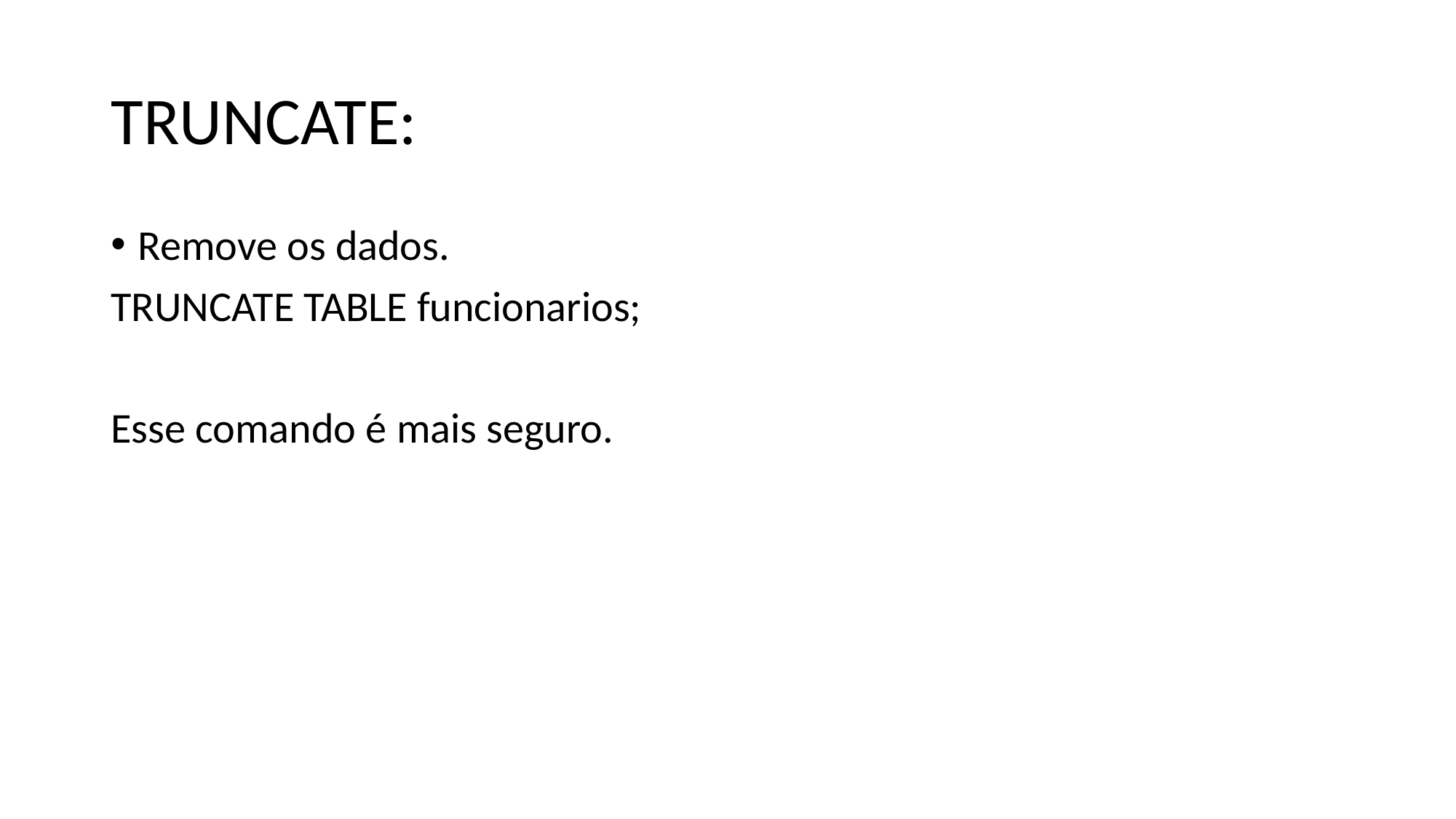

# TRUNCATE:
Remove os dados.
TRUNCATE TABLE funcionarios;

Esse comando é mais seguro.